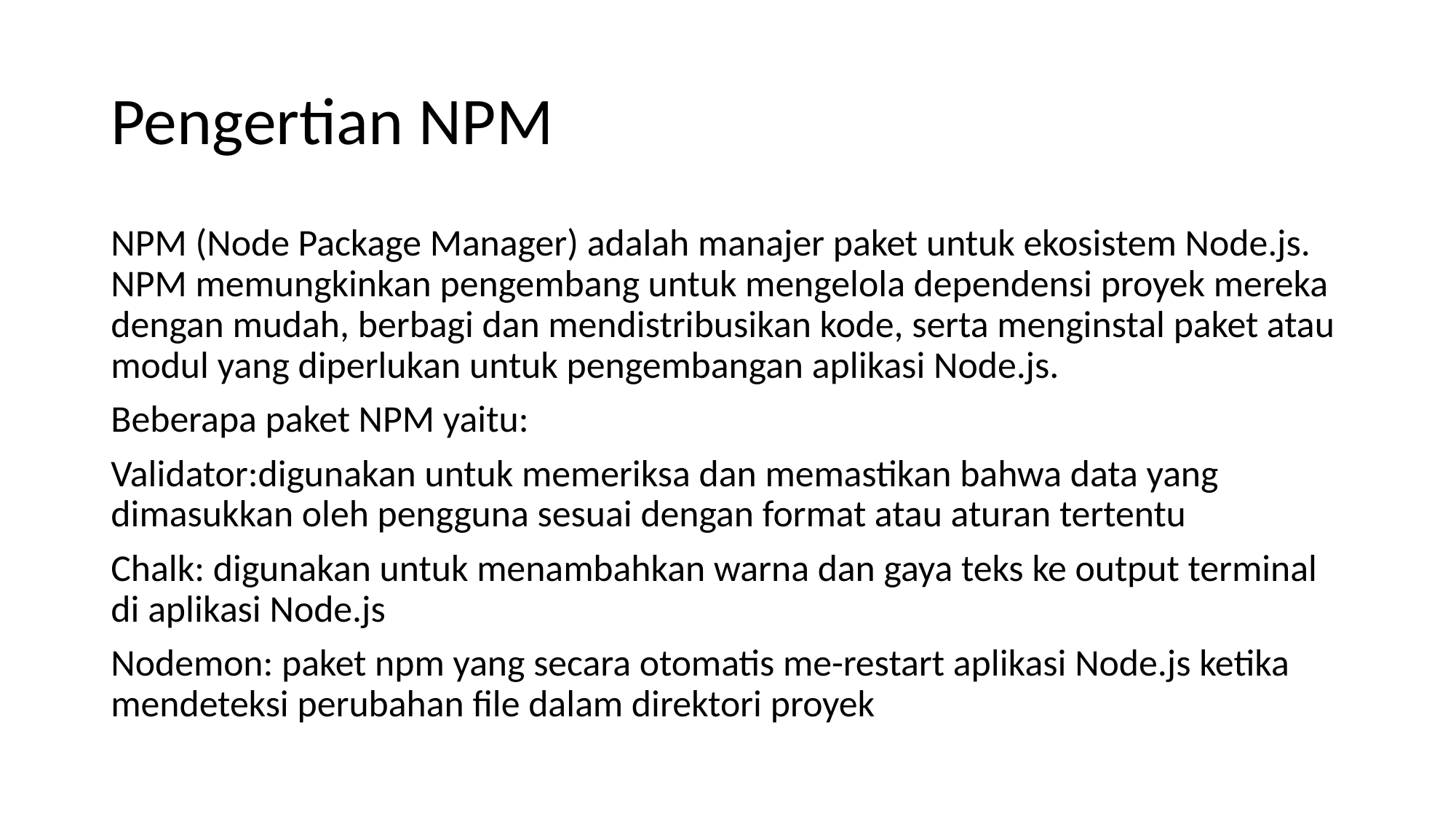

# Pengertian NPM
NPM (Node Package Manager) adalah manajer paket untuk ekosistem Node.js. NPM memungkinkan pengembang untuk mengelola dependensi proyek mereka dengan mudah, berbagi dan mendistribusikan kode, serta menginstal paket atau modul yang diperlukan untuk pengembangan aplikasi Node.js.
Beberapa paket NPM yaitu:
Validator:digunakan untuk memeriksa dan memastikan bahwa data yang dimasukkan oleh pengguna sesuai dengan format atau aturan tertentu
Chalk: digunakan untuk menambahkan warna dan gaya teks ke output terminal di aplikasi Node.js
Nodemon: paket npm yang secara otomatis me-restart aplikasi Node.js ketika mendeteksi perubahan file dalam direktori proyek